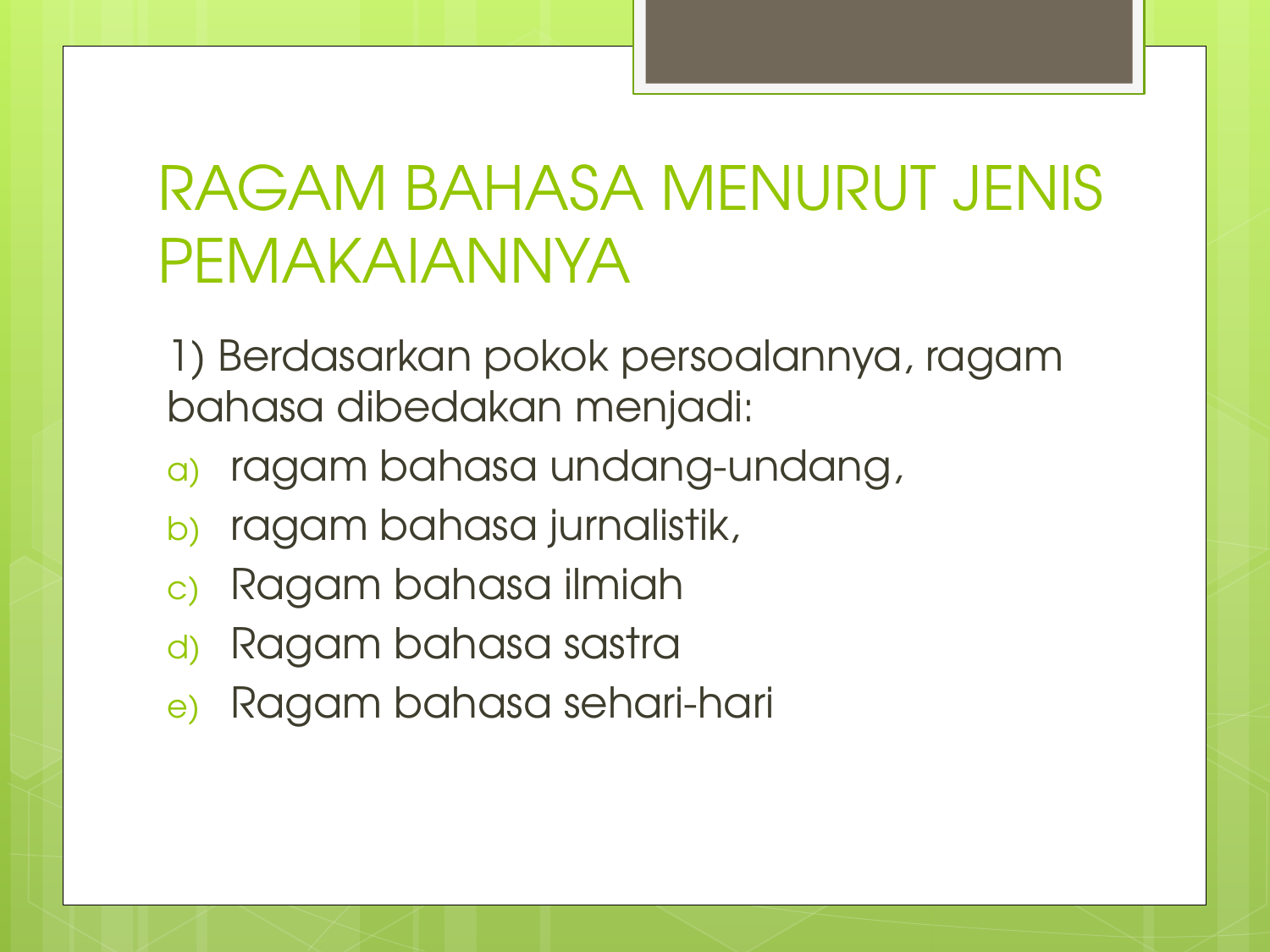

# RAGAM BAHASA MENURUT JENIS PEMAKAIANNYA
1) Berdasarkan pokok persoalannya, ragam bahasa dibedakan menjadi:
ragam bahasa undang-undang,
ragam bahasa jurnalistik,
Ragam bahasa ilmiah
Ragam bahasa sastra
Ragam bahasa sehari-hari